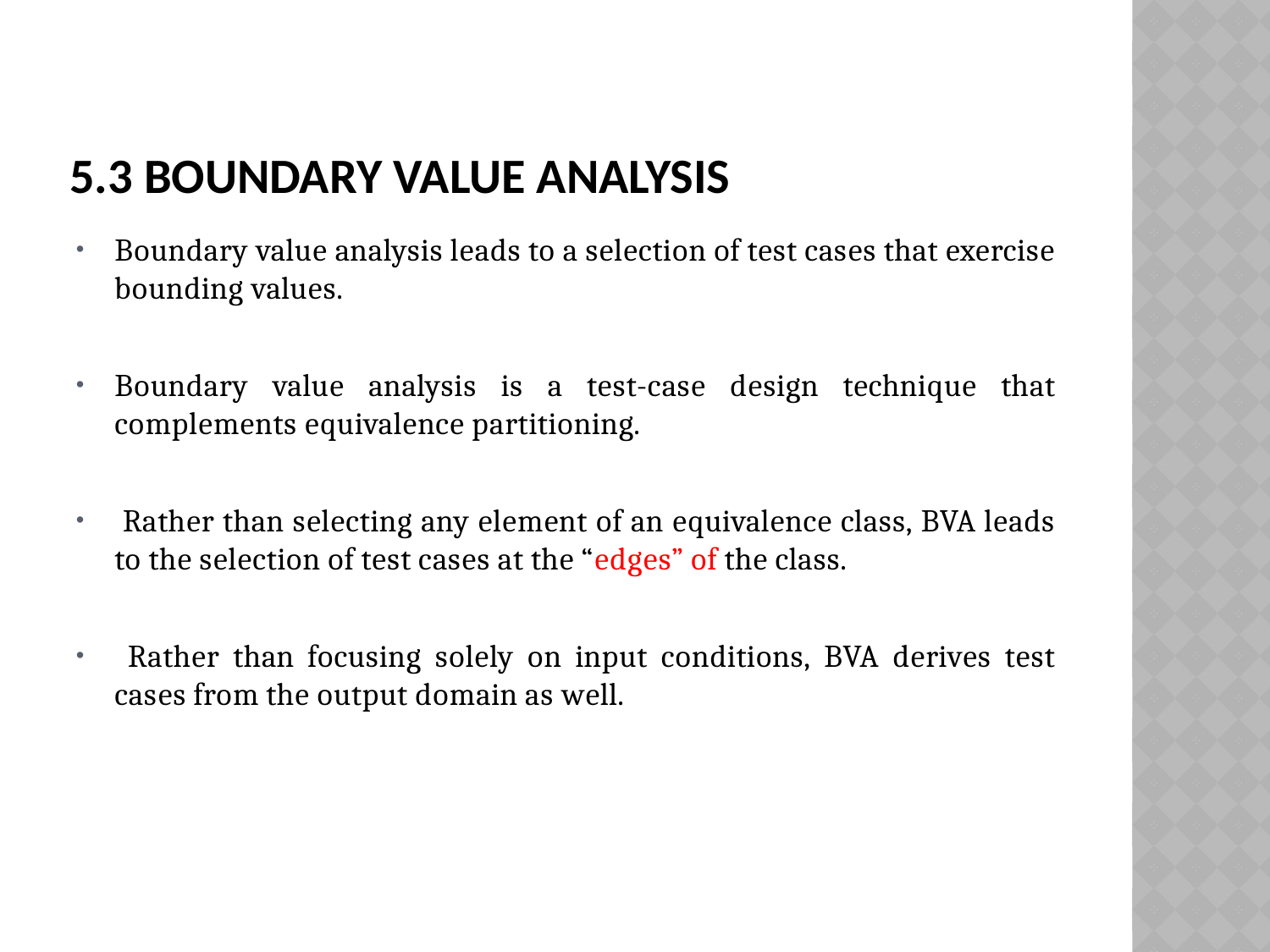

# 5.3 Boundary Value Analysis
Boundary value analysis leads to a selection of test cases that exercise bounding values.

Boundary value analysis is a test-case design technique that complements equivalence partitioning.

 Rather than selecting any element of an equivalence class, BVA leads to the selection of test cases at the “edges” of the class.

 Rather than focusing solely on input conditions, BVA derives test cases from the output domain as well.